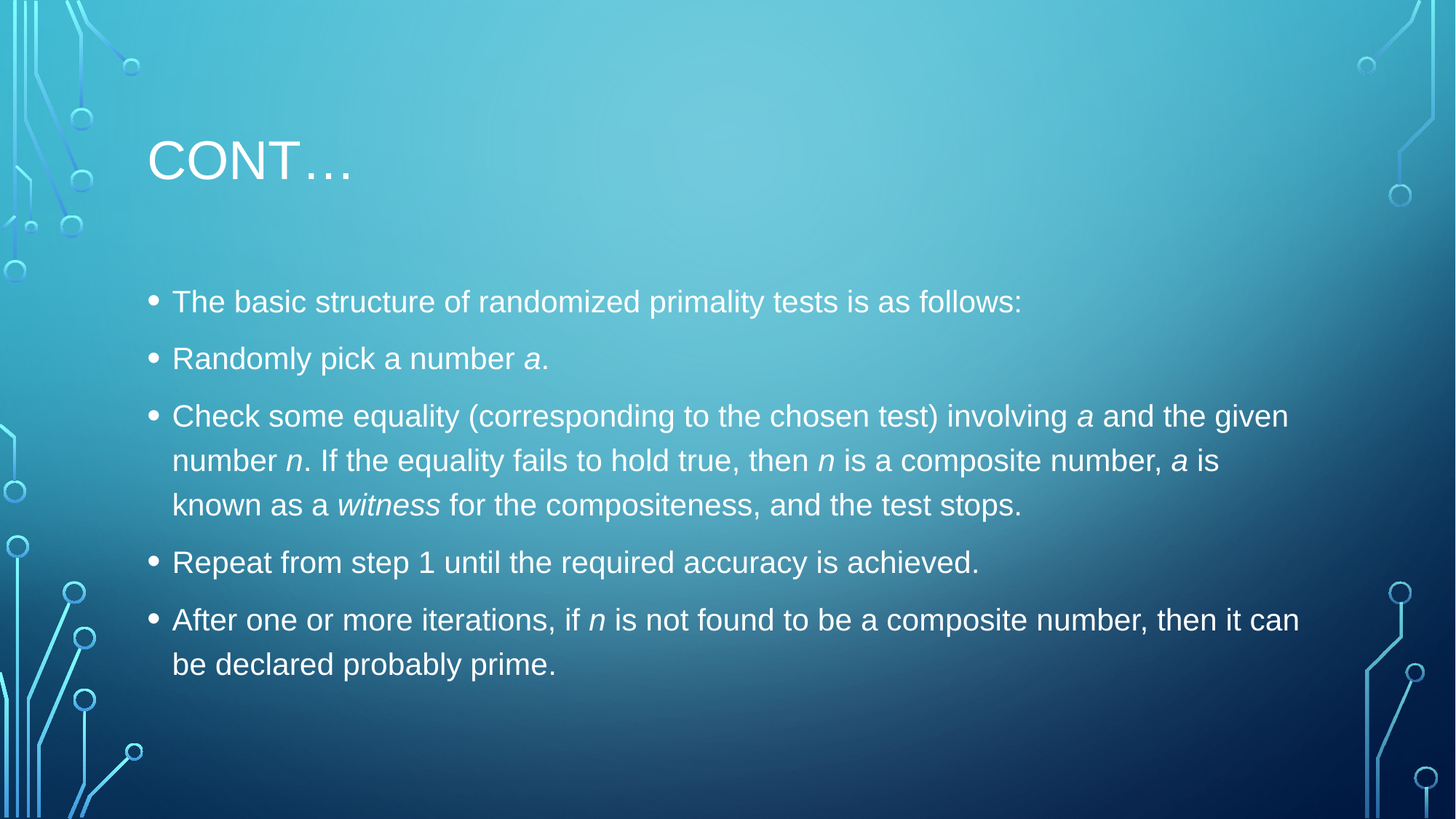

# Cont…
The basic structure of randomized primality tests is as follows:
Randomly pick a number a.
Check some equality (corresponding to the chosen test) involving a and the given number n. If the equality fails to hold true, then n is a composite number, a is known as a witness for the compositeness, and the test stops.
Repeat from step 1 until the required accuracy is achieved.
After one or more iterations, if n is not found to be a composite number, then it can be declared probably prime.